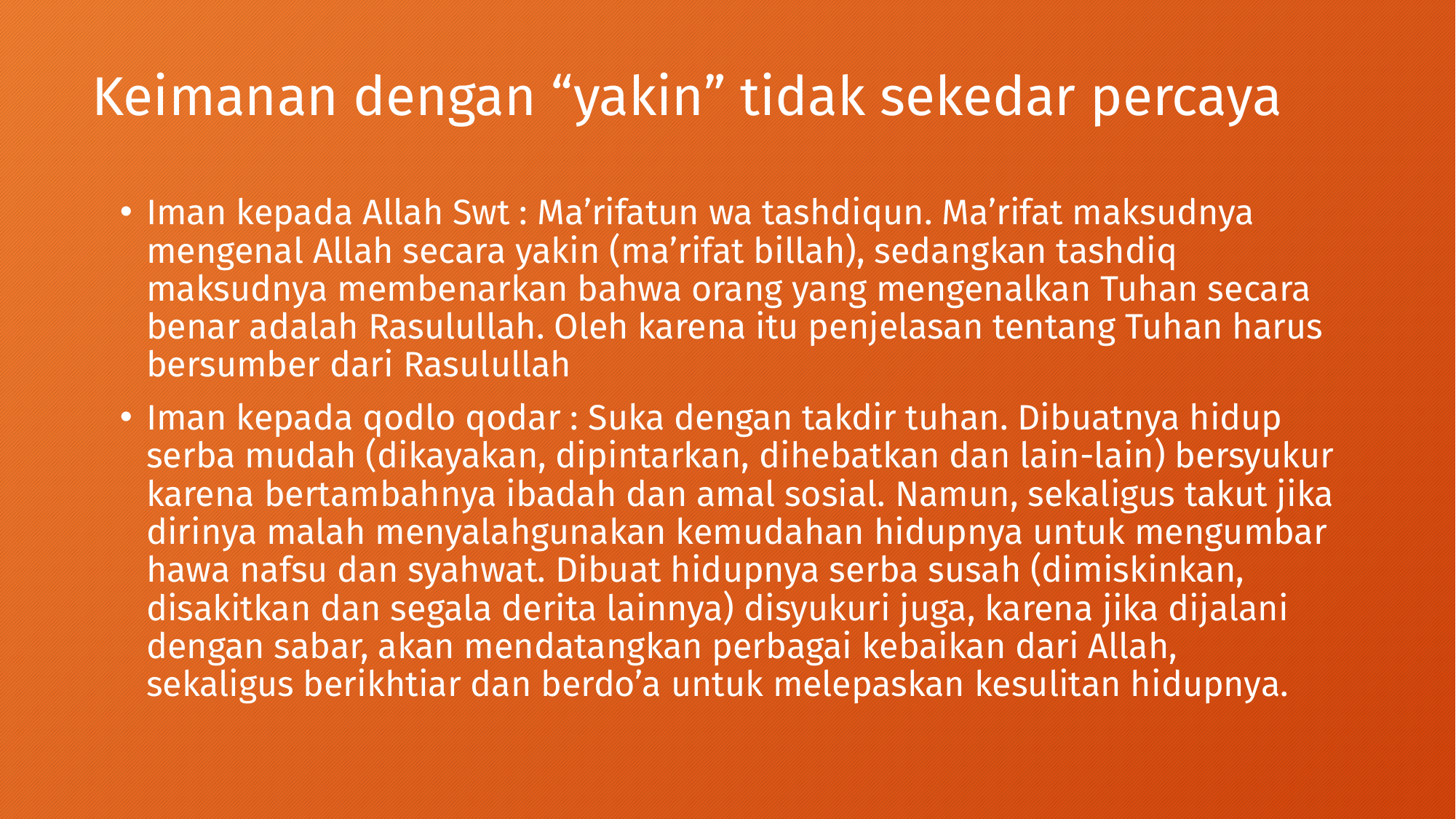

# Keimanan dengan “yakin” tidak sekedar percaya
Iman kepada Allah Swt : Ma’rifatun wa tashdiqun. Ma’rifat maksudnya mengenal Allah secara yakin (ma’rifat billah), sedangkan tashdiq maksudnya membenarkan bahwa orang yang mengenalkan Tuhan secara benar adalah Rasulullah. Oleh karena itu penjelasan tentang Tuhan harus bersumber dari Rasulullah
Iman kepada qodlo qodar : Suka dengan takdir tuhan. Dibuatnya hidup serba mudah (dikayakan, dipintarkan, dihebatkan dan lain-lain) bersyukur karena bertambahnya ibadah dan amal sosial. Namun, sekaligus takut jika dirinya malah menyalahgunakan kemudahan hidupnya untuk mengumbar hawa nafsu dan syahwat. Dibuat hidupnya serba susah (dimiskinkan, disakitkan dan segala derita lainnya) disyukuri juga, karena jika dijalani dengan sabar, akan mendatangkan perbagai kebaikan dari Allah, sekaligus berikhtiar dan berdo’a untuk melepaskan kesulitan hidupnya.